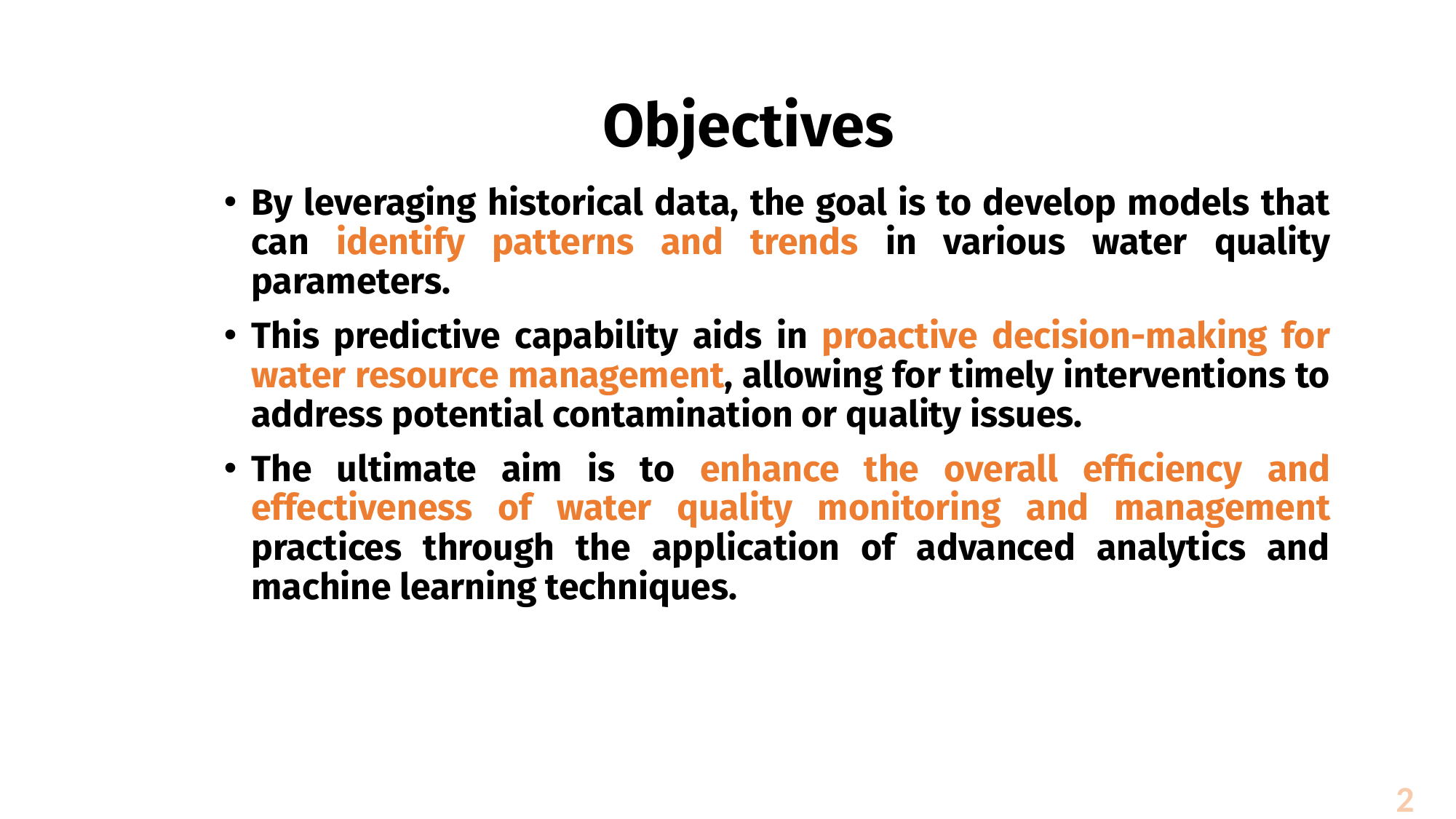

# Objectives
By leveraging historical data, the goal is to develop models that can identify patterns and trends in various water quality parameters.
This predictive capability aids in proactive decision-making for water resource management, allowing for timely interventions to address potential contamination or quality issues.
The ultimate aim is to enhance the overall efficiency and effectiveness of water quality monitoring and management practices through the application of advanced analytics and machine learning techniques.
2